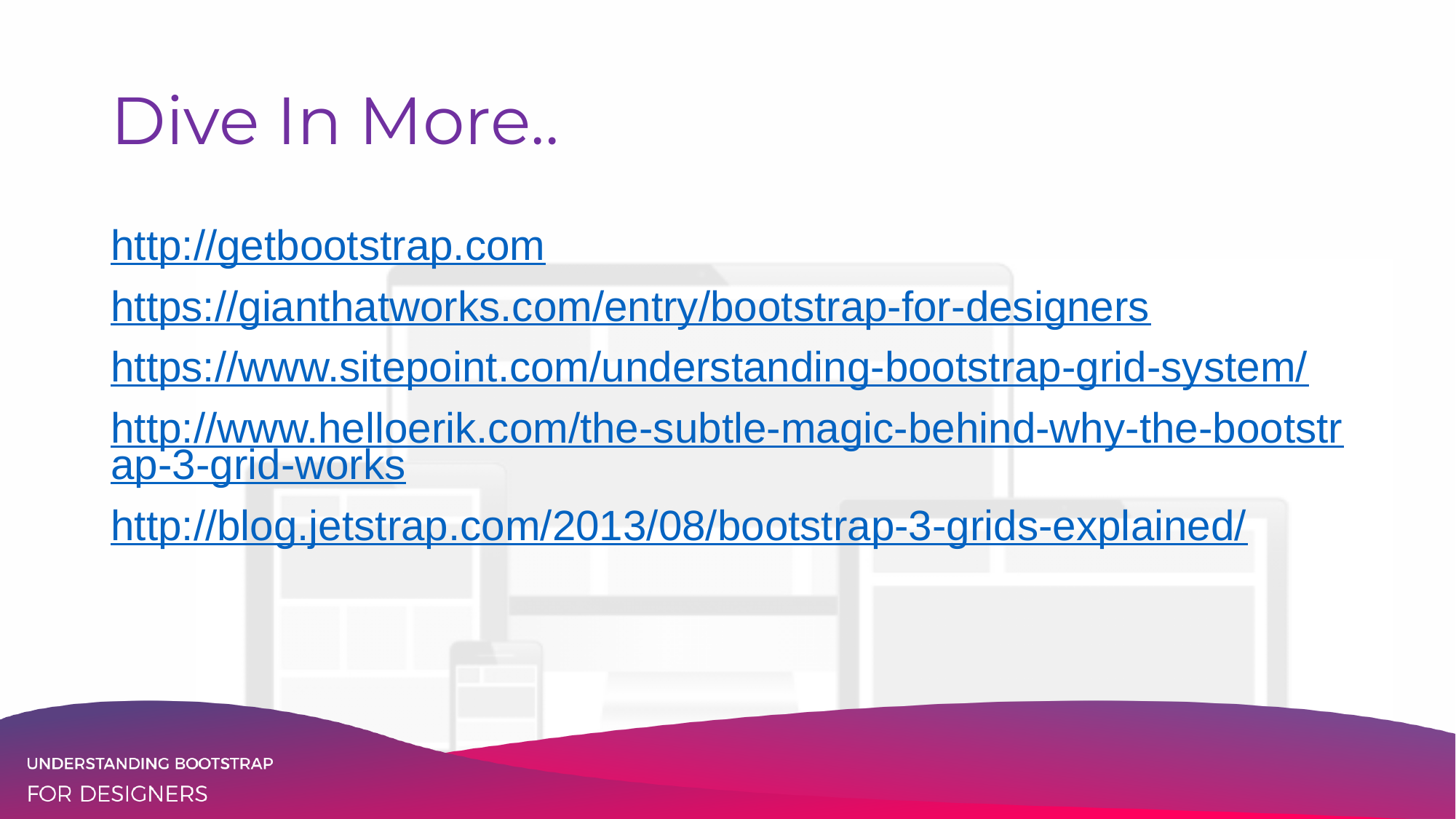

# Dive In More..
http://getbootstrap.com
https://gianthatworks.com/entry/bootstrap-for-designers
https://www.sitepoint.com/understanding-bootstrap-grid-system/
http://www.helloerik.com/the-subtle-magic-behind-why-the-bootstrap-3-grid-works
http://blog.jetstrap.com/2013/08/bootstrap-3-grids-explained/